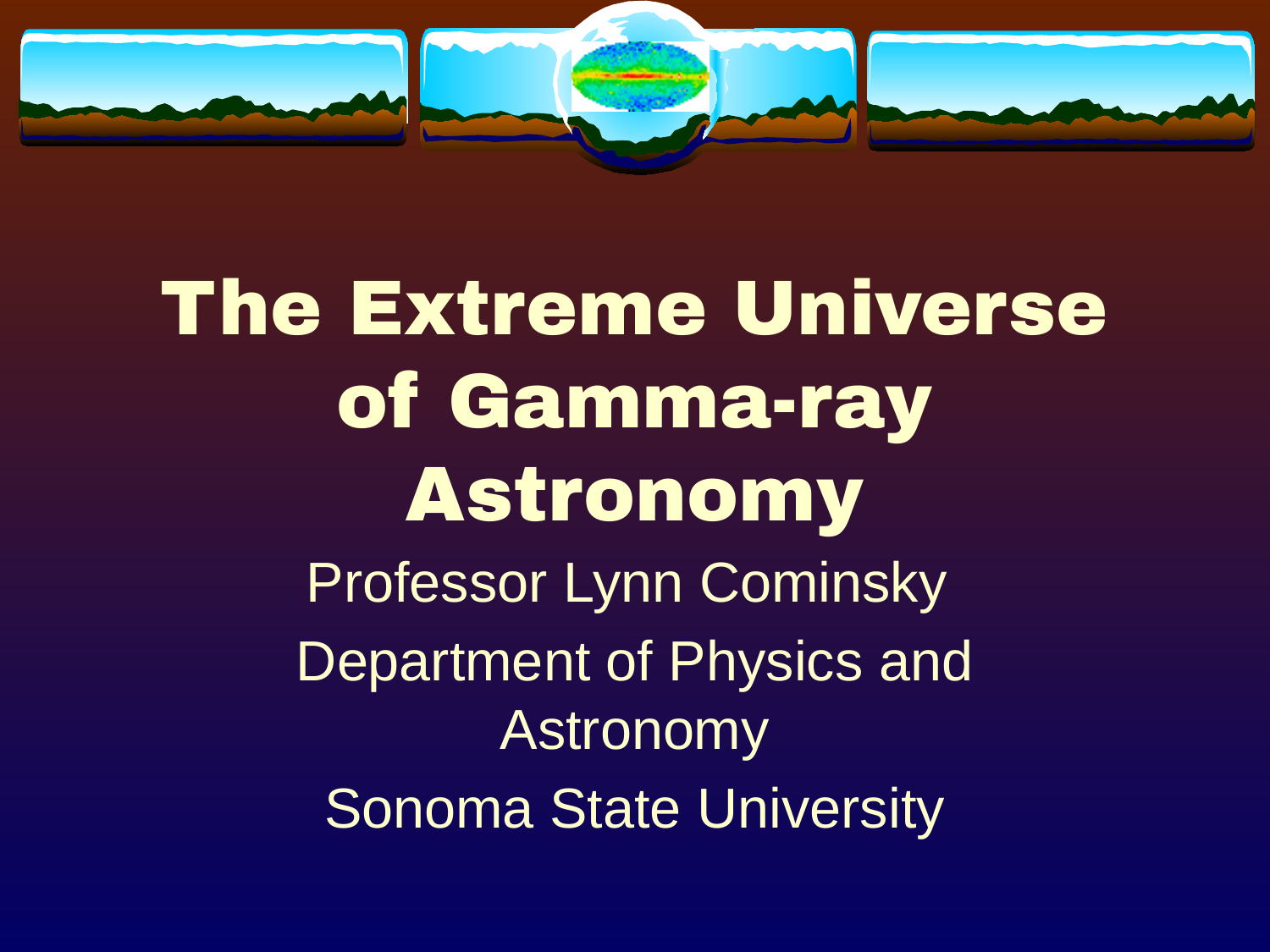

# The Extreme Universe of Gamma-ray Astronomy
Professor Lynn Cominsky
Department of Physics and Astronomy
Sonoma State University